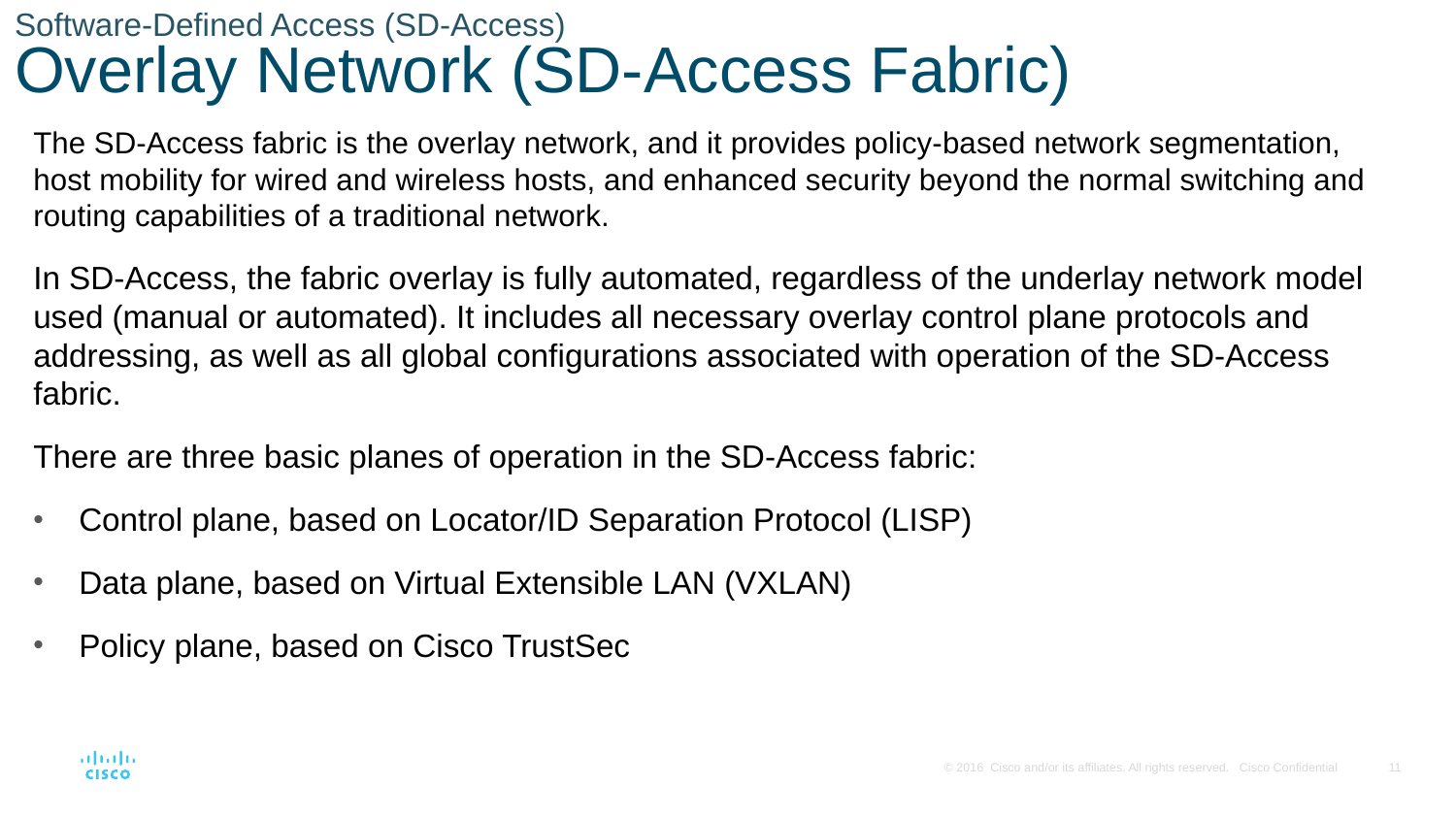

# Software-Defined Access (SD-Access) Overlay Network (SD-Access Fabric)
The SD-Access fabric is the overlay network, and it provides policy-based network segmentation, host mobility for wired and wireless hosts, and enhanced security beyond the normal switching and routing capabilities of a traditional network.
In SD-Access, the fabric overlay is fully automated, regardless of the underlay network model used (manual or automated). It includes all necessary overlay control plane protocols and addressing, as well as all global configurations associated with operation of the SD-Access fabric.
There are three basic planes of operation in the SD-Access fabric:
Control plane, based on Locator/ID Separation Protocol (LISP)
Data plane, based on Virtual Extensible LAN (VXLAN)
Policy plane, based on Cisco TrustSec